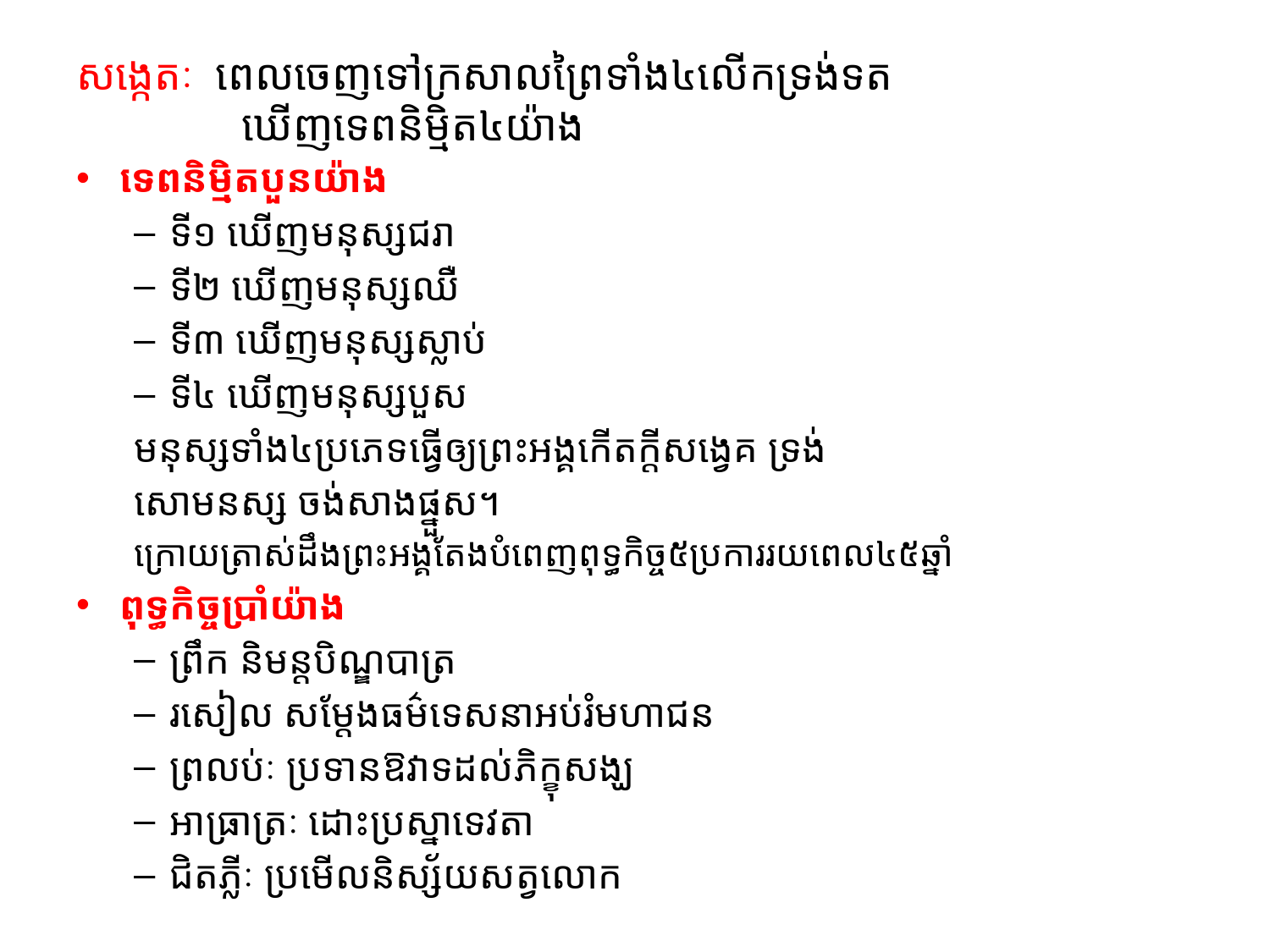

# សង្កេតៈ  ពេលចេញទៅក្រសាលព្រៃទាំង៤លើកទ្រង់ទត ឃើញទេពនិម្មិត៤យ៉ាង
ទេពនិម្មិតបួនយ៉ាង
ទី១ ឃើញមនុស្សជរា
ទី២ ឃើញមនុស្សឈឺ
ទី៣ ឃើញមនុស្សស្លាប់
ទី៤ ឃើញមនុស្សបួស
មនុស្សទាំង៤ប្រភេទធ្វើឲ្យព្រះអង្គកើតក្តីសង្វេគ ទ្រង់
សោមនស្ស ចង់សាងផ្នួស។
ក្រោយត្រាស់ដឹងព្រះអង្គតែងបំពេញពុទ្ធកិច្ច៥ប្រការរយពេល៤៥ឆ្នាំ
ពុទ្ធកិច្ចប្រាំយ៉ាង
ព្រឹក និមន្តបិណ្ឌបាត្រ
រសៀល សម្តែងធម៌ទេសនាអប់រំមហាជន
ព្រលប់ៈ ប្រទានឱវាទដល់ភិក្ខុសង្ឃ
អាធ្រាត្រៈ ដោះប្រស្នាទេវតា
ជិតភ្លីៈ ប្រមើលនិស្ស័យសត្វលោក